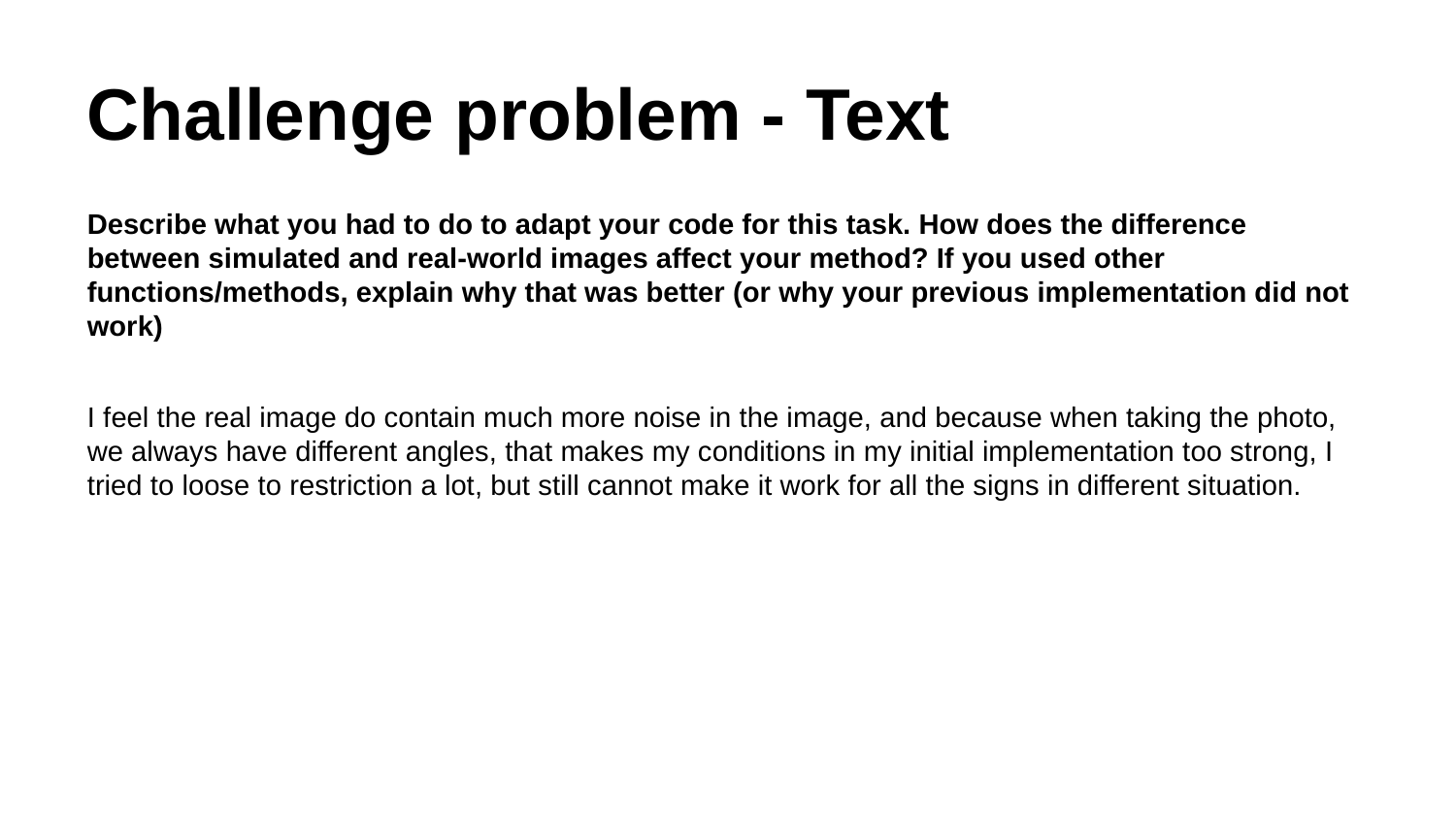

Challenge problem - Text
Describe what you had to do to adapt your code for this task. How does the difference between simulated and real-world images affect your method? If you used other functions/methods, explain why that was better (or why your previous implementation did not work)

I feel the real image do contain much more noise in the image, and because when taking the photo, we always have different angles, that makes my conditions in my initial implementation too strong, I tried to loose to restriction a lot, but still cannot make it work for all the signs in different situation.